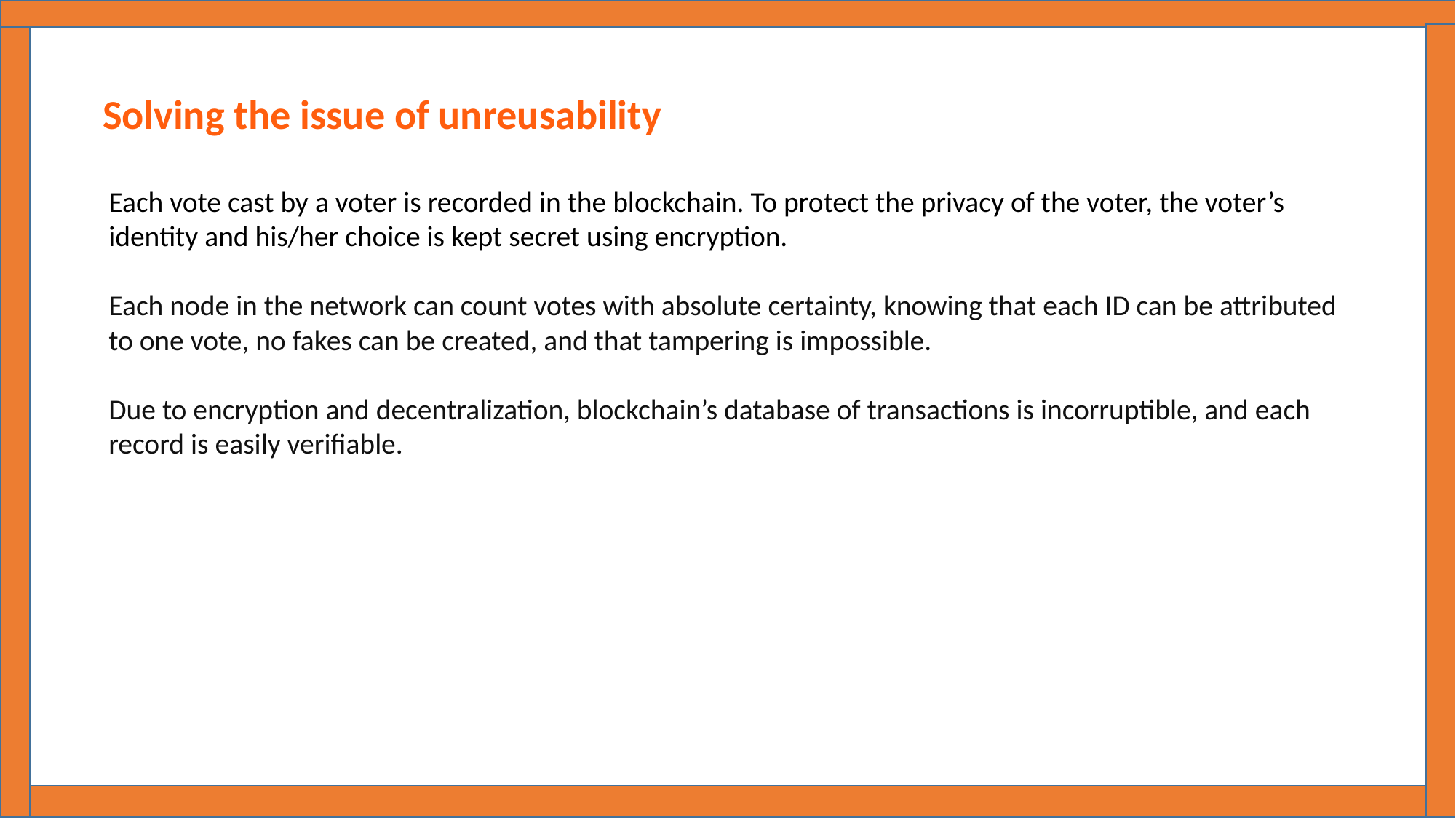

Solving the issue of unreusability
Each vote cast by a voter is recorded in the blockchain. To protect the privacy of the voter, the voter’s identity and his/her choice is kept secret using encryption.

Each node in the network can count votes with absolute certainty, knowing that each ID can be attributed to one vote, no fakes can be created, and that tampering is impossible.

Due to encryption and decentralization, blockchain’s database of transactions is incorruptible, and each record is easily verifiable.